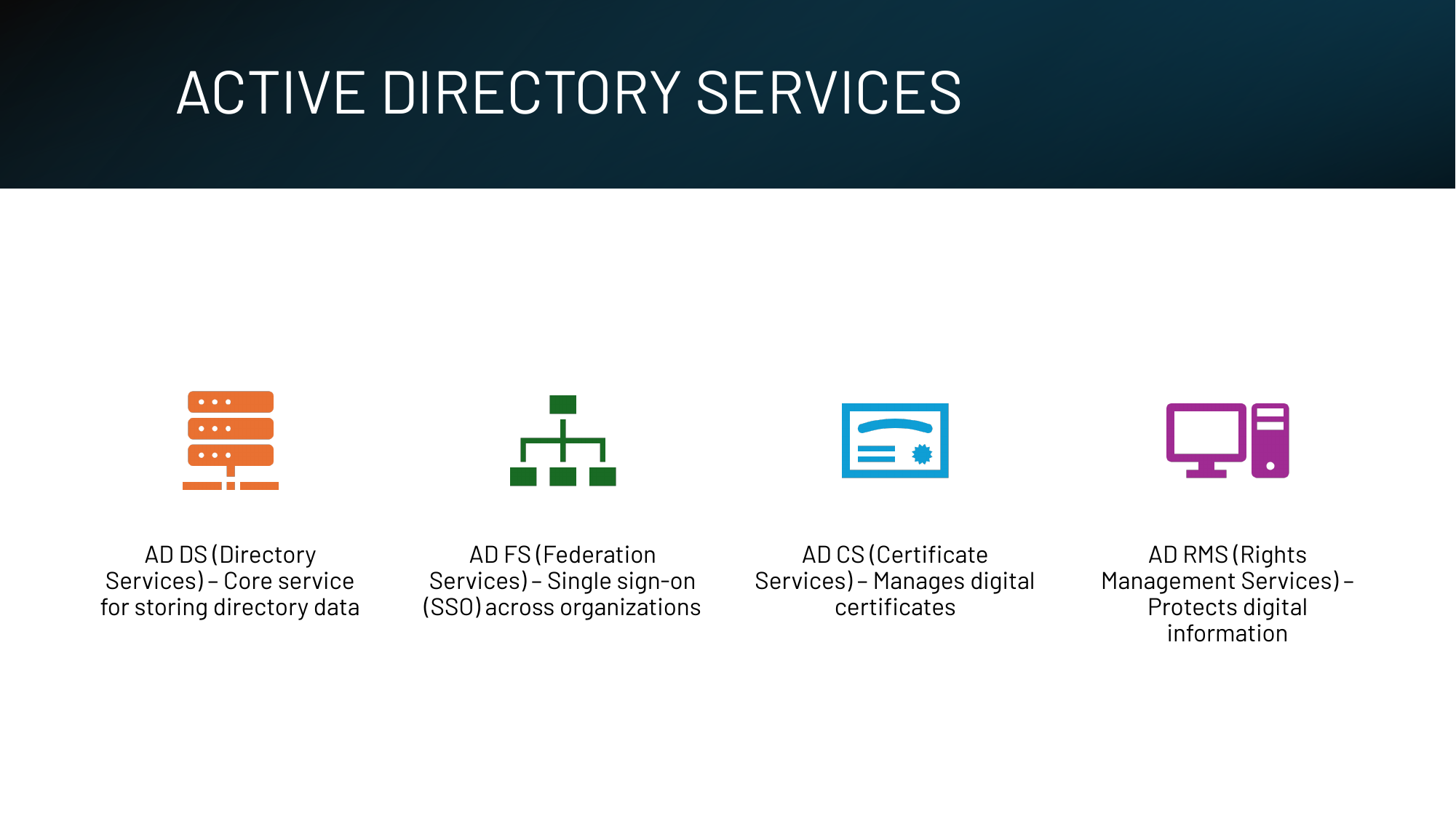

ACTIVE DIRECTORY SERVICES
AD DS (Directory Services) – Core service for storing directory data
AD FS (Federation Services) – Single sign-on (SSO) across organizations
AD CS (Certificate Services) – Manages digital certificates
AD RMS (Rights Management Services) – Protects digital information